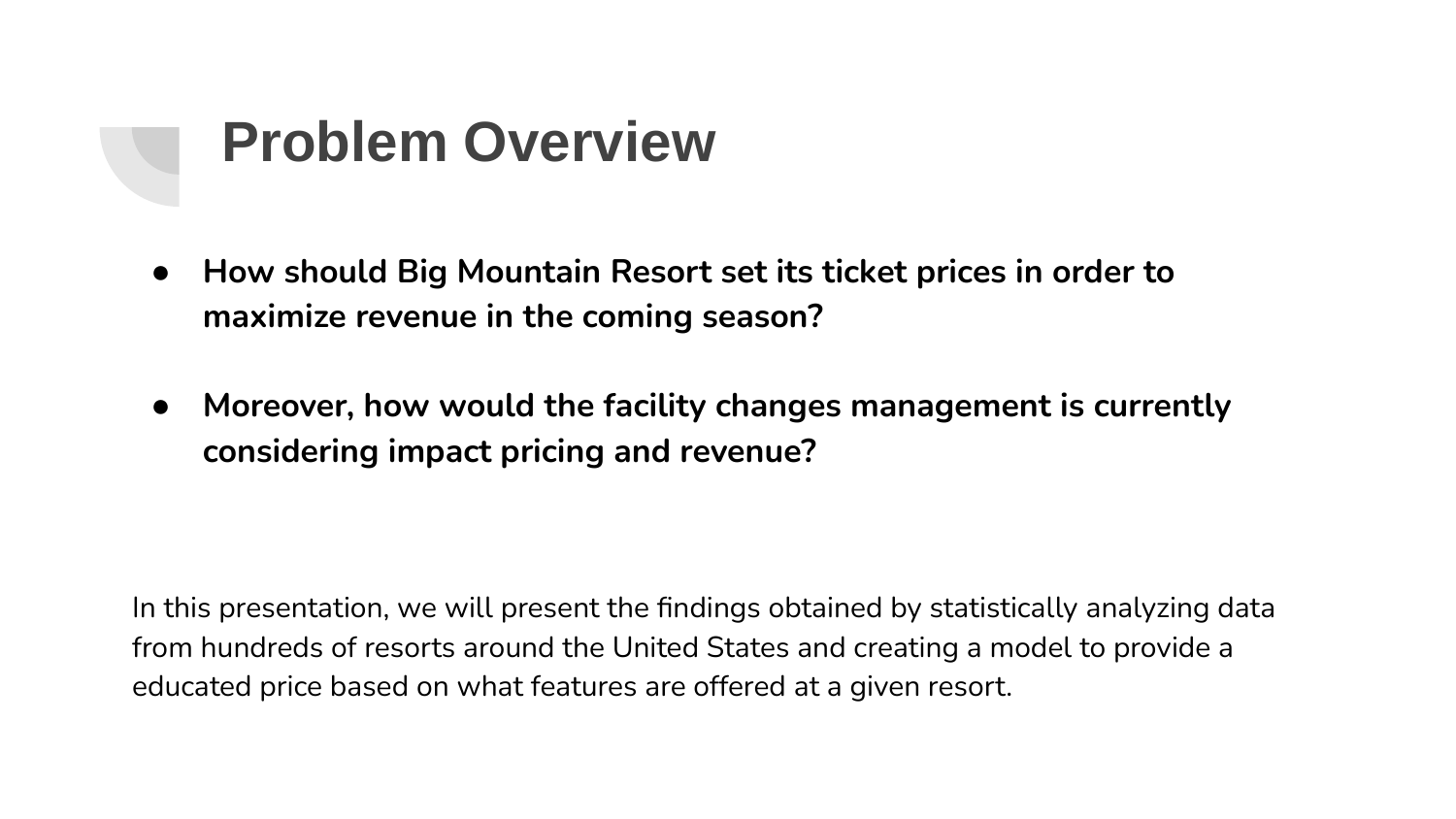

# Problem Overview
How should Big Mountain Resort set its ticket prices in order to maximize revenue in the coming season?

Moreover, how would the facility changes management is currently considering impact pricing and revenue?

In this presentation, we will present the findings obtained by statistically analyzing data from hundreds of resorts around the United States and creating a model to provide a educated price based on what features are offered at a given resort.